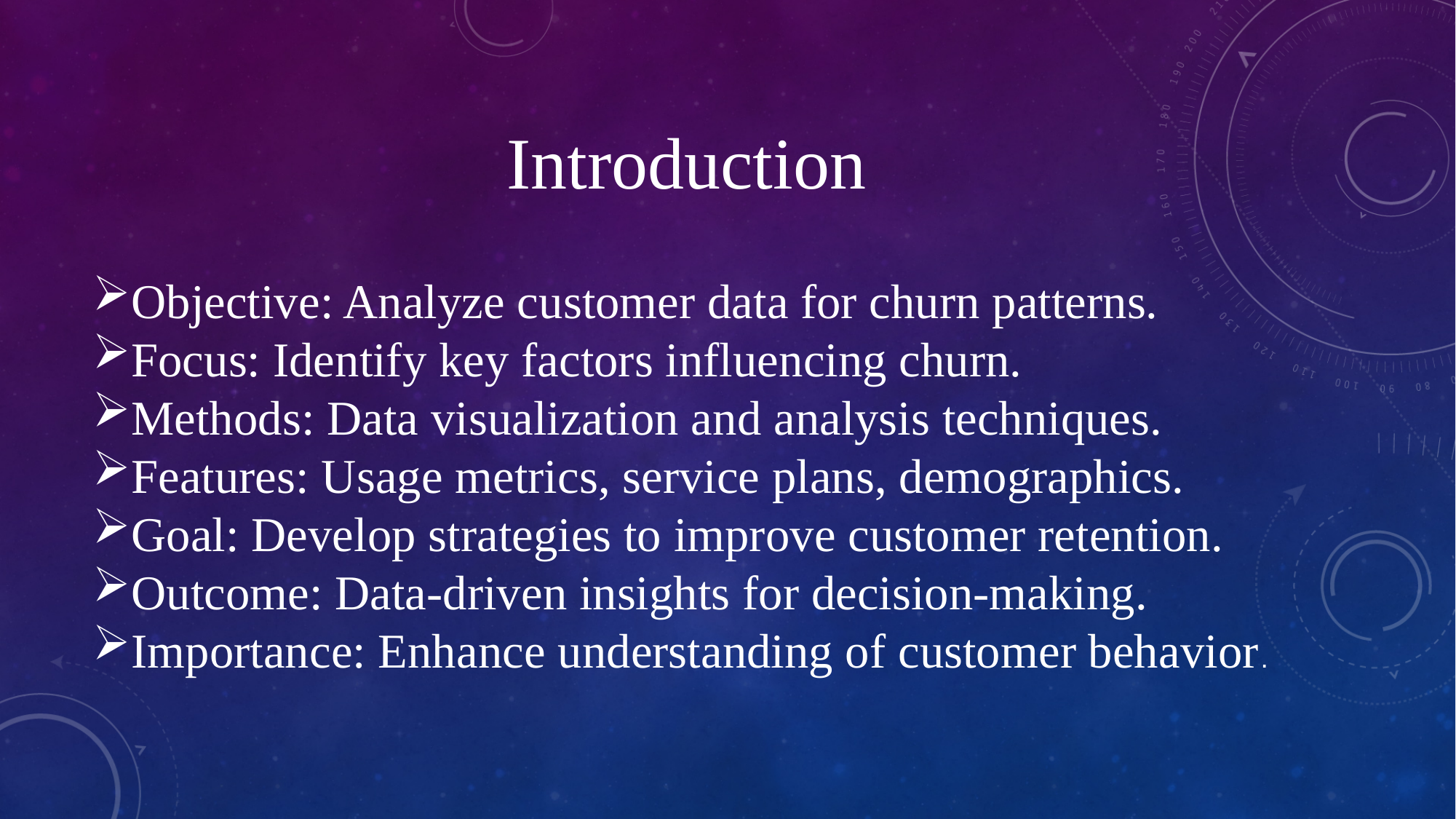

# Introduction
Objective: Analyze customer data for churn patterns.
Focus: Identify key factors influencing churn.
Methods: Data visualization and analysis techniques.
Features: Usage metrics, service plans, demographics.
Goal: Develop strategies to improve customer retention.
Outcome: Data-driven insights for decision-making.
Importance: Enhance understanding of customer behavior.